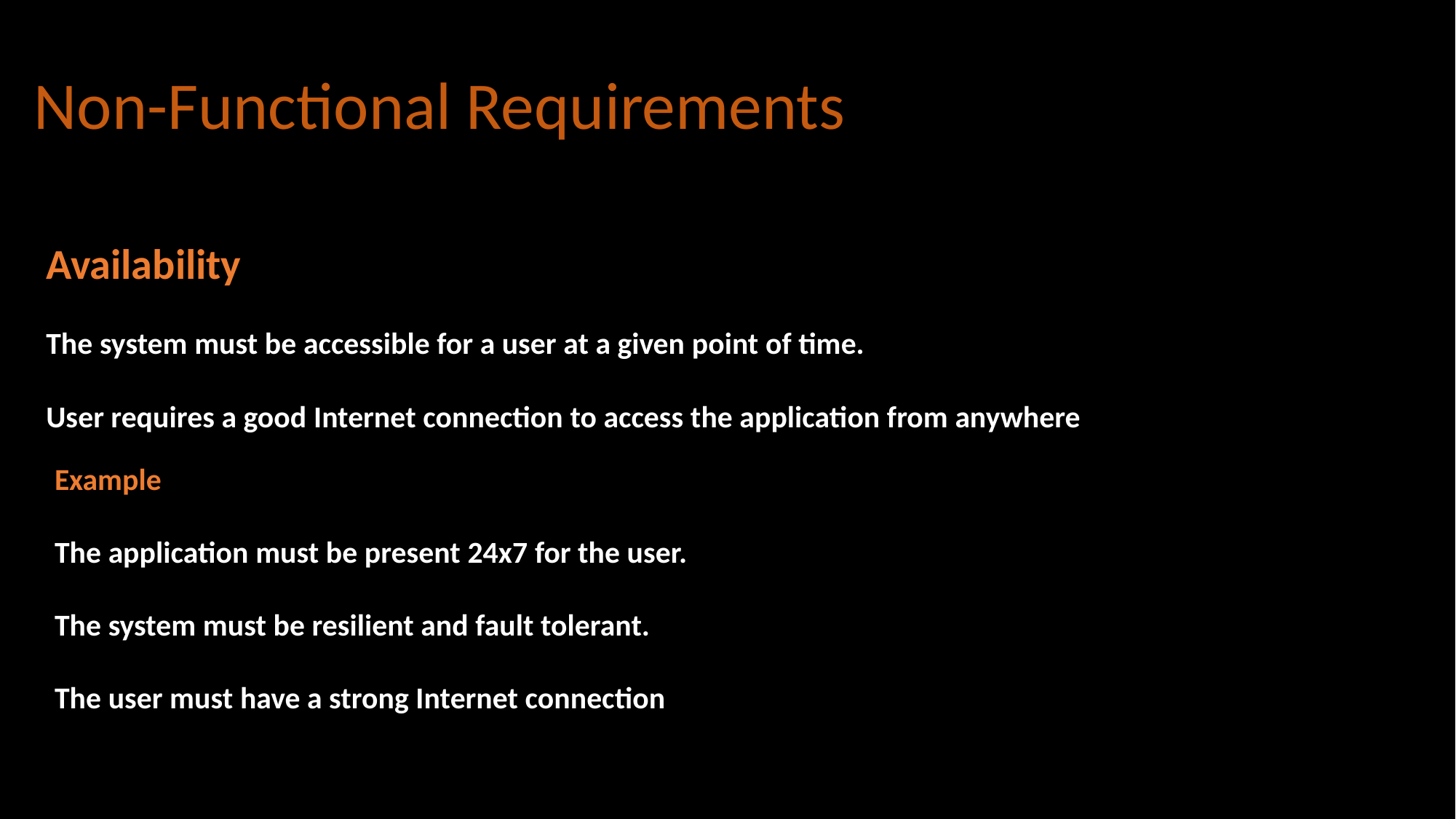

# Non-Functional Requirements
Availability

The system must be accessible for a user at a given point of time.

User requires a good Internet connection to access the application from anywhere
Example

The application must be present 24x7 for the user.

The system must be resilient and fault tolerant.

The user must have a strong Internet connection